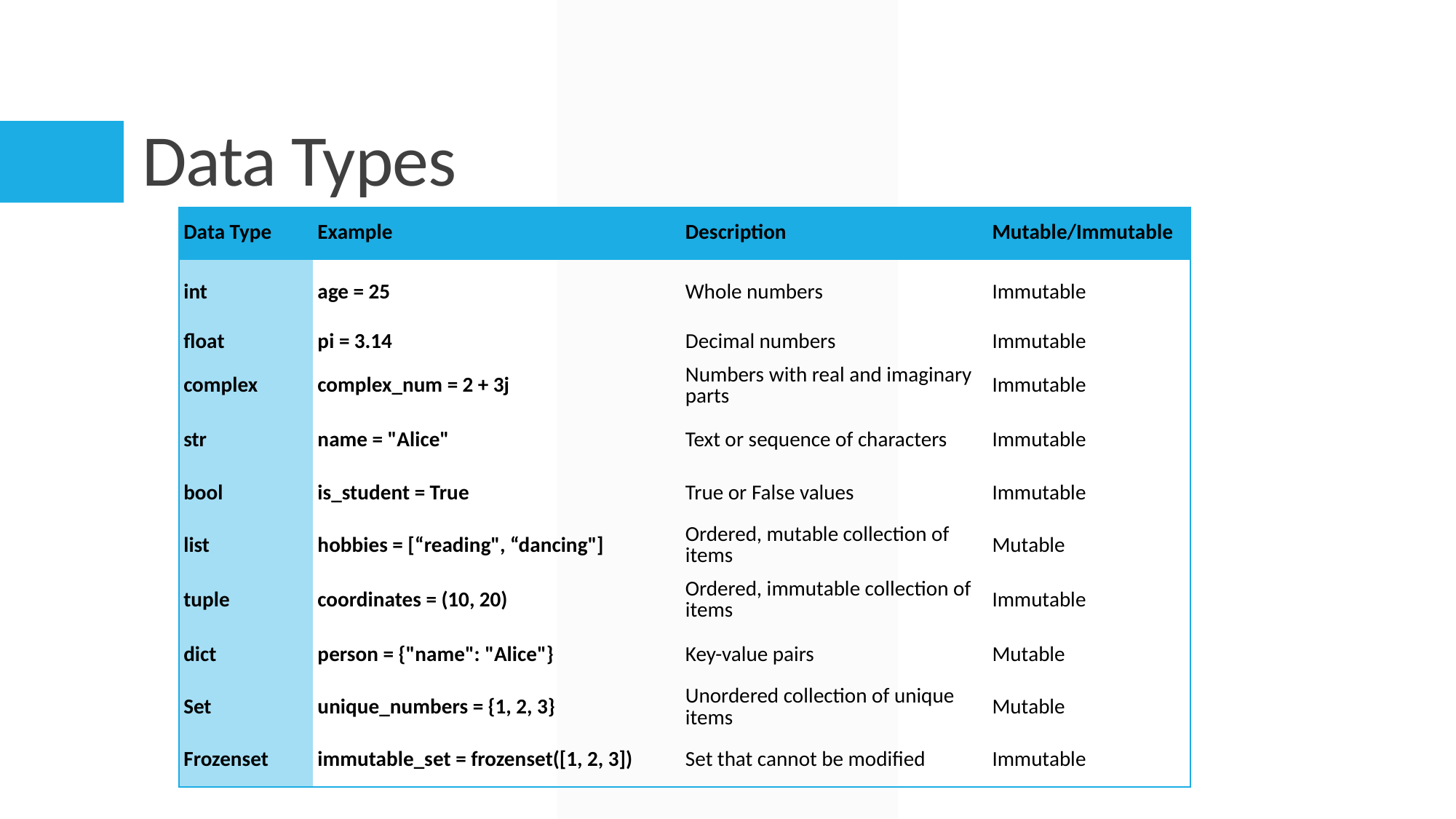

# Data Types
| Data Type | Example | Description | Mutable/Immutable |
| --- | --- | --- | --- |
| int | age = 25 | Whole numbers | Immutable |
| float | pi = 3.14 | Decimal numbers | Immutable |
| complex | complex\_num = 2 + 3j | Numbers with real and imaginary parts | Immutable |
| str | name = "Alice" | Text or sequence of characters | Immutable |
| bool | is\_student = True | True or False values | Immutable |
| list | hobbies = [“reading", “dancing"] | Ordered, mutable collection of items | Mutable |
| tuple | coordinates = (10, 20) | Ordered, immutable collection of items | Immutable |
| dict | person = {"name": "Alice"} | Key-value pairs | Mutable |
| Set | unique\_numbers = {1, 2, 3} | Unordered collection of unique items | Mutable |
| Frozenset | immutable\_set = frozenset([1, 2, 3]) | Set that cannot be modified | Immutable |